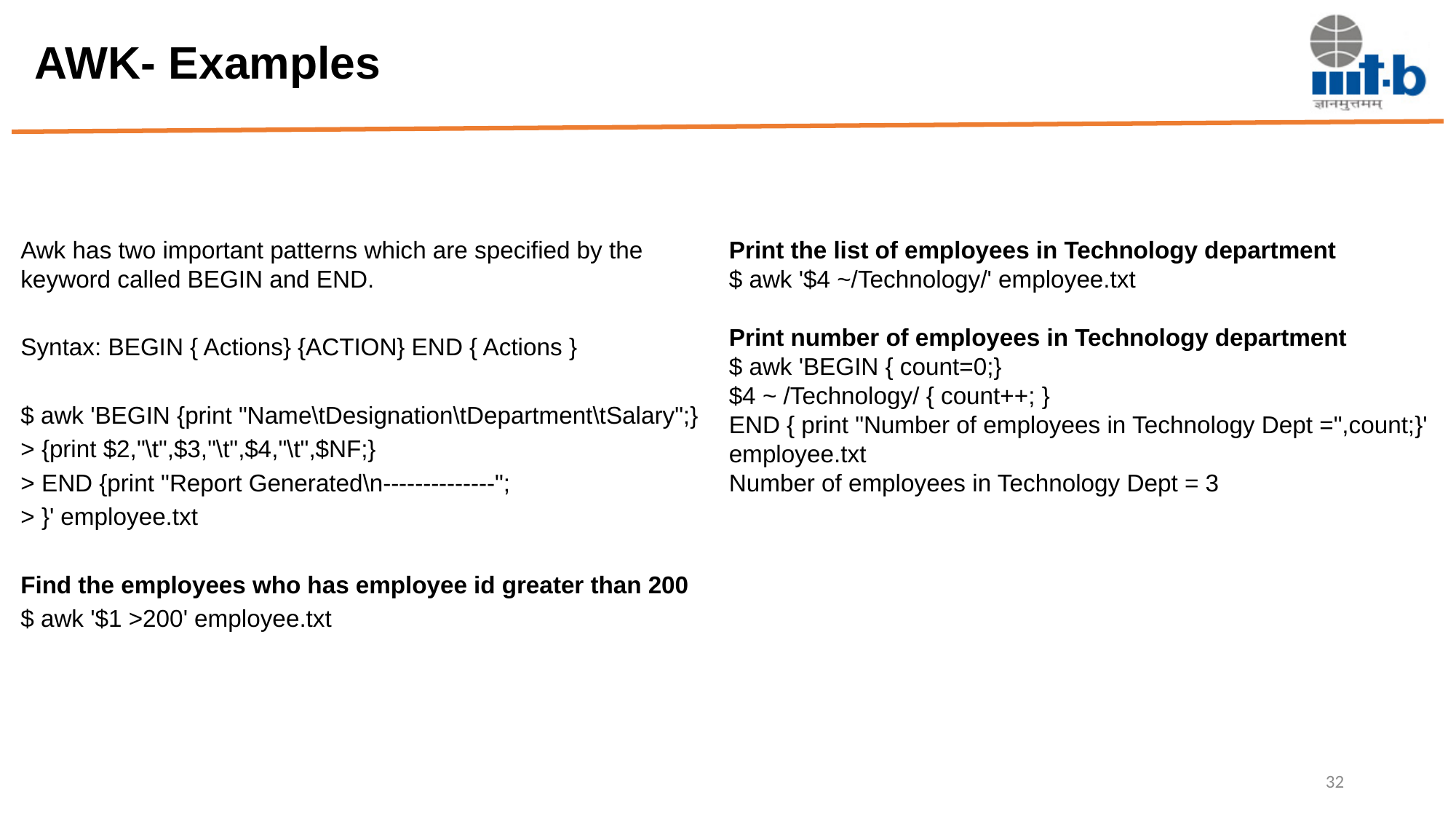

# AWK- Examples
Awk has two important patterns which are specified by the keyword called BEGIN and END.

Syntax: BEGIN { Actions} {ACTION} END { Actions }

$ awk 'BEGIN {print "Name\tDesignation\tDepartment\tSalary";}
> {print $2,"\t",$3,"\t",$4,"\t",$NF;}
> END {print "Report Generated\n--------------";
> }' employee.txt

Find the employees who has employee id greater than 200
$ awk '$1 >200' employee.txt

Print the list of employees in Technology department
$ awk '$4 ~/Technology/' employee.txt

Print number of employees in Technology department
$ awk 'BEGIN { count=0;}
$4 ~ /Technology/ { count++; }
END { print "Number of employees in Technology Dept =",count;}' employee.txt
Number of employees in Technology Dept = 3
32